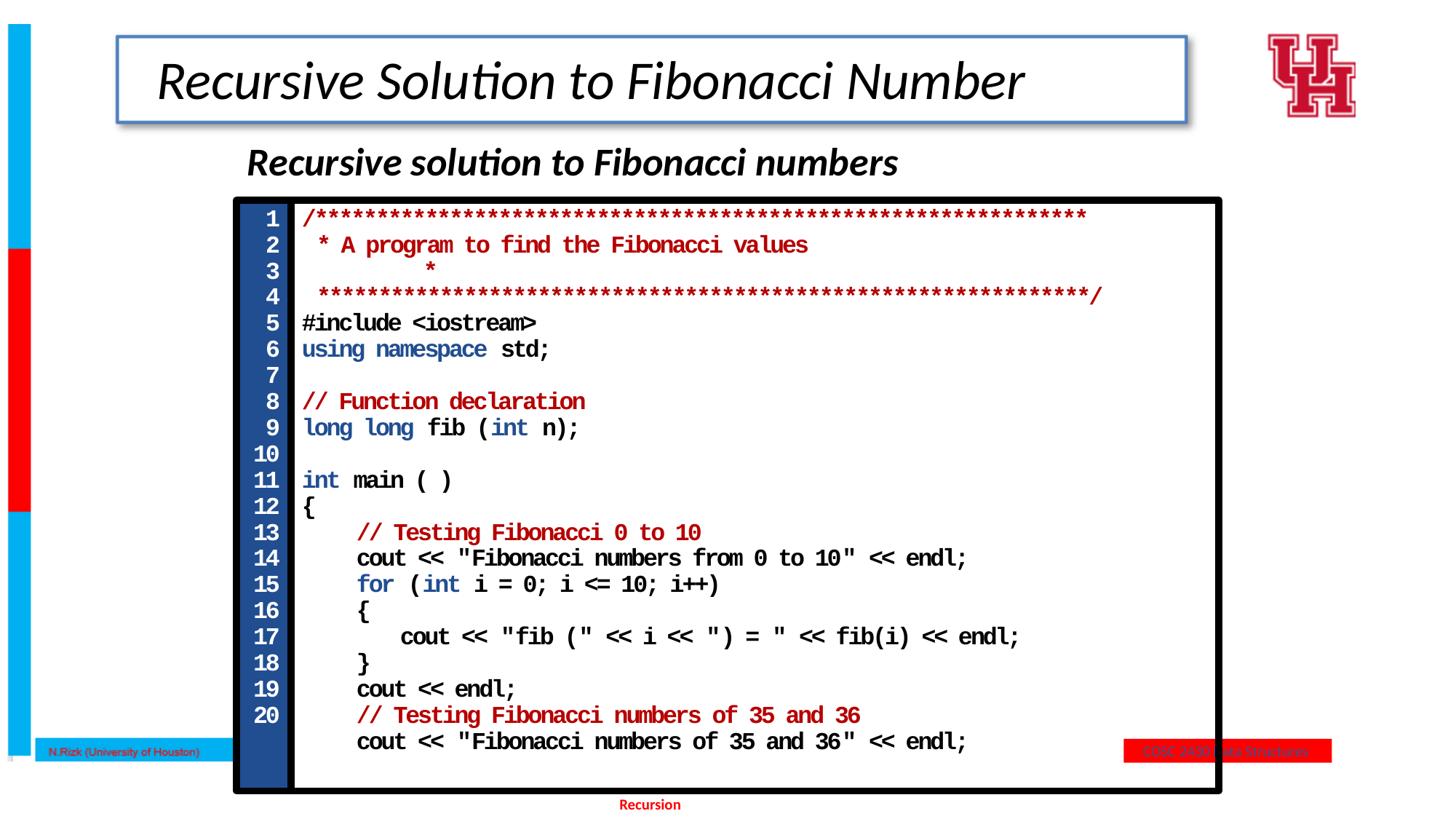

# Recursive Solution to Fibonacci Number
Recursive solution to Fibonacci numbers
1
2
3
4
5
6
7
8
9
10
11
12
13
14
15
16
17
18
19
20
/***************************************************************
 * A program to find the Fibonacci values 			 		 *
 ***************************************************************/
#include <iostream>
using namespace std;

// Function declaration
long long fib (int n);

int main ( )
{
// Testing Fibonacci 0 to 10
cout << "Fibonacci numbers from 0 to 10" << endl;
for (int i = 0; i <= 10; i++)
{
cout << "fib (" << i << ") = " << fib(i) << endl;
}
cout << endl;
// Testing Fibonacci numbers of 35 and 36
cout << "Fibonacci numbers of 35 and 36" << endl;